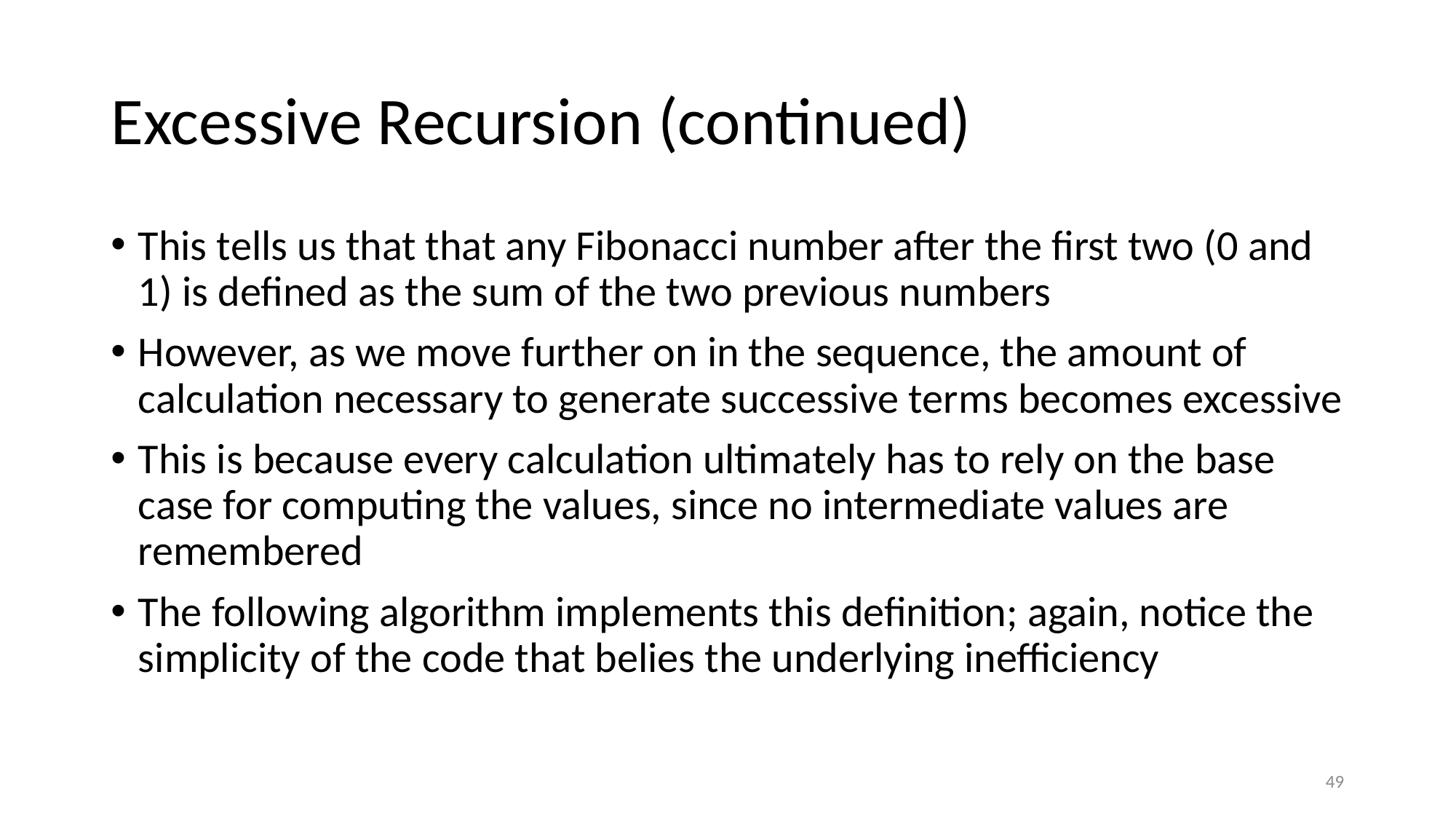

# Excessive Recursion (continued)
This tells us that that any Fibonacci number after the first two (0 and 1) is defined as the sum of the two previous numbers
However, as we move further on in the sequence, the amount of calculation necessary to generate successive terms becomes excessive
This is because every calculation ultimately has to rely on the base case for computing the values, since no intermediate values are remembered
The following algorithm implements this definition; again, notice the simplicity of the code that belies the underlying inefficiency
49